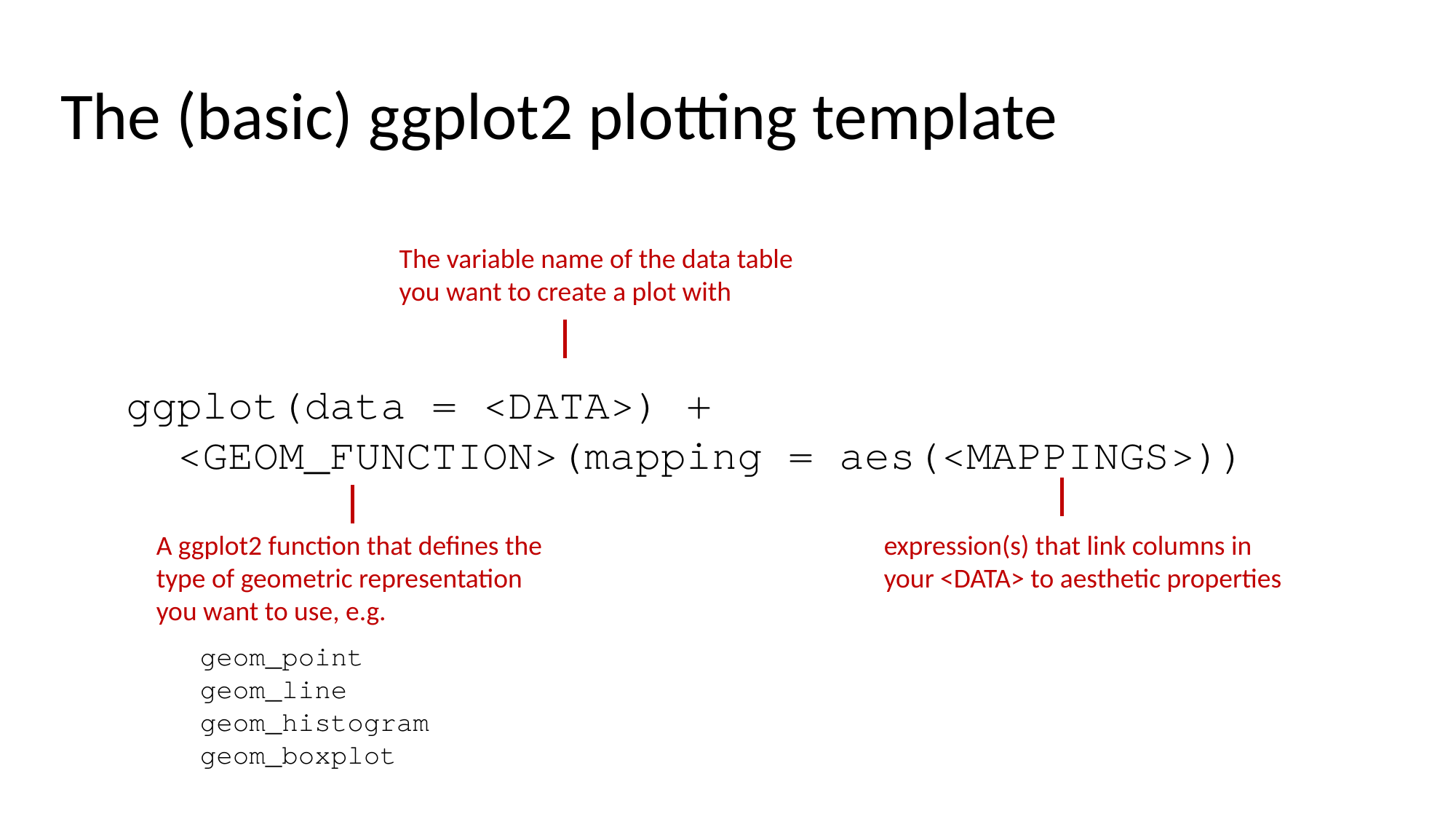

# The (basic) ggplot2 plotting template
The variable name of the data table you want to create a plot with
ggplot(data = <DATA>) +
  <GEOM_FUNCTION>(mapping = aes(<MAPPINGS>))
A ggplot2 function that defines the type of geometric representation you want to use, e.g.
expression(s) that link columns in your <DATA> to aesthetic properties
geom_point
geom_line
geom_histogram
geom_boxplot